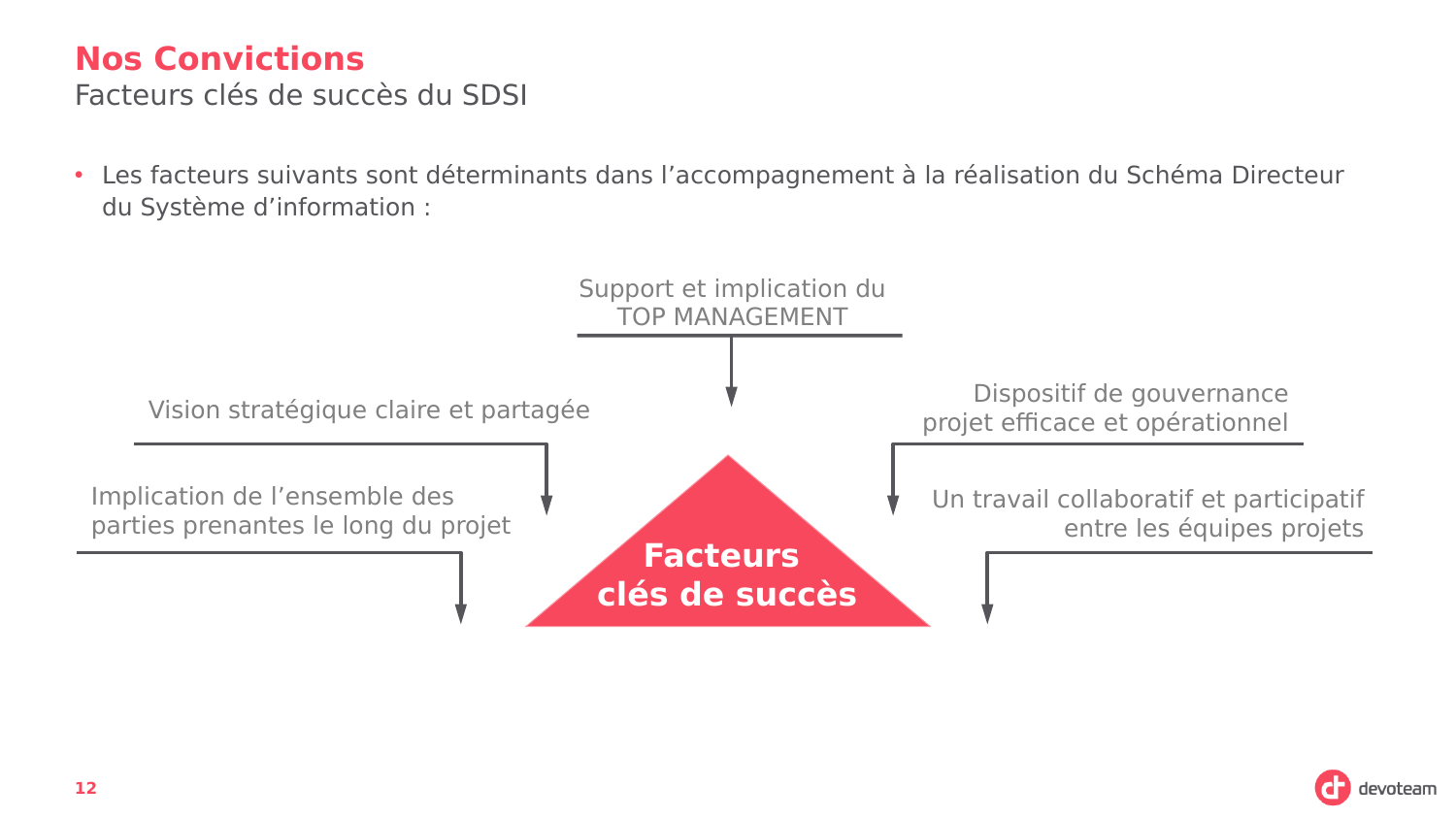

# Nos Convictions
Facteurs clés de succès du SDSI

Les facteurs suivants sont déterminants dans l’accompagnement à la réalisation du Schéma Directeur du Système d’information :

Support et implication du TOP MANAGEMENT

Dispositif de gouvernance projet efficace et opérationnel
Vision stratégique claire et partagée

Implication de l’ensemble des parties prenantes le long du projet
Un travail collaboratif et participatif entre les équipes projets
Facteurs
clés de succès

12